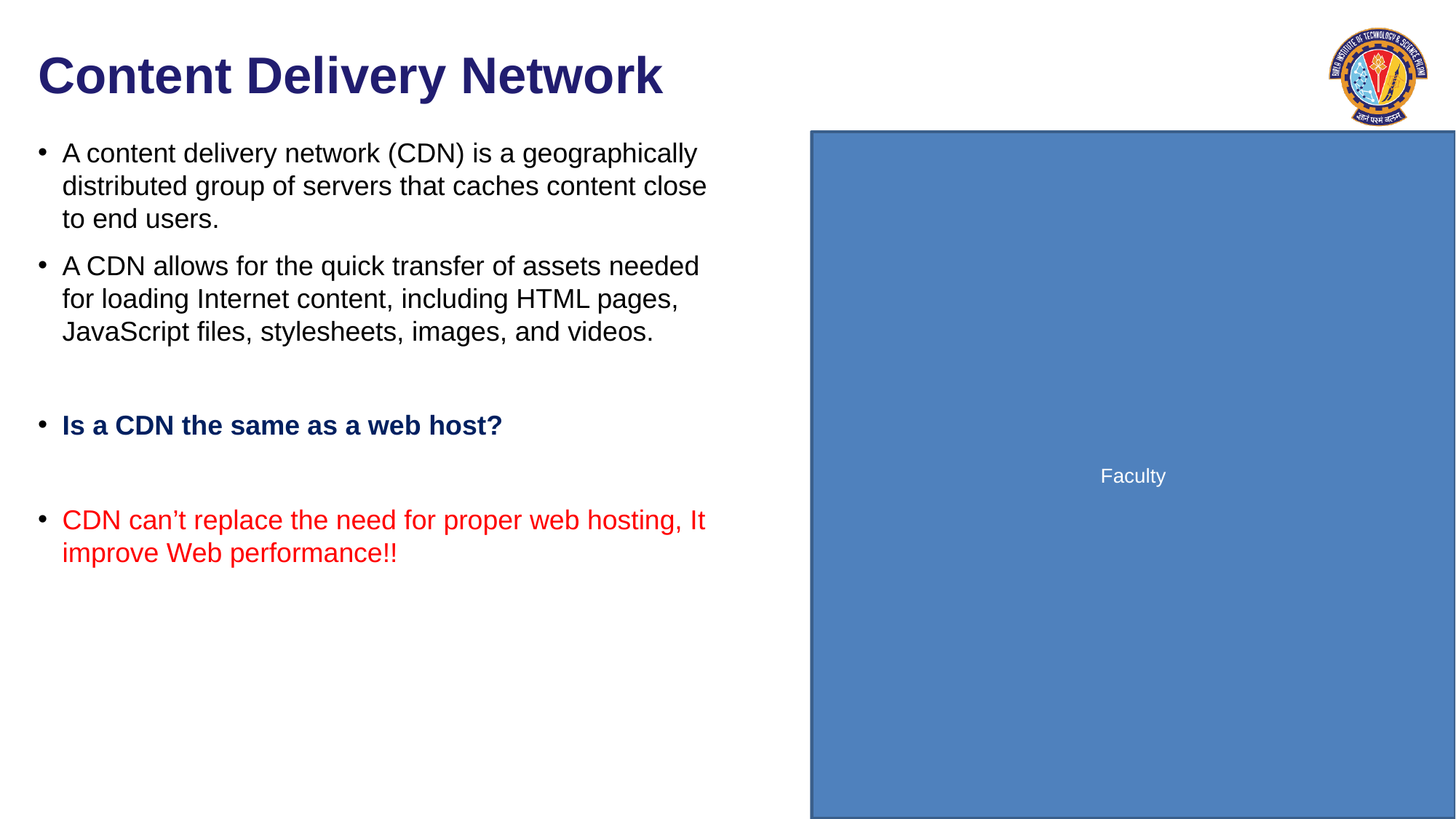

# Content Delivery Network
A content delivery network (CDN) is a geographically distributed group of servers that caches content close to end users.
A CDN allows for the quick transfer of assets needed for loading Internet content, including HTML pages, JavaScript files, stylesheets, images, and videos.

Is a CDN the same as a web host?

CDN can’t replace the need for proper web hosting, It improve Web performance!!